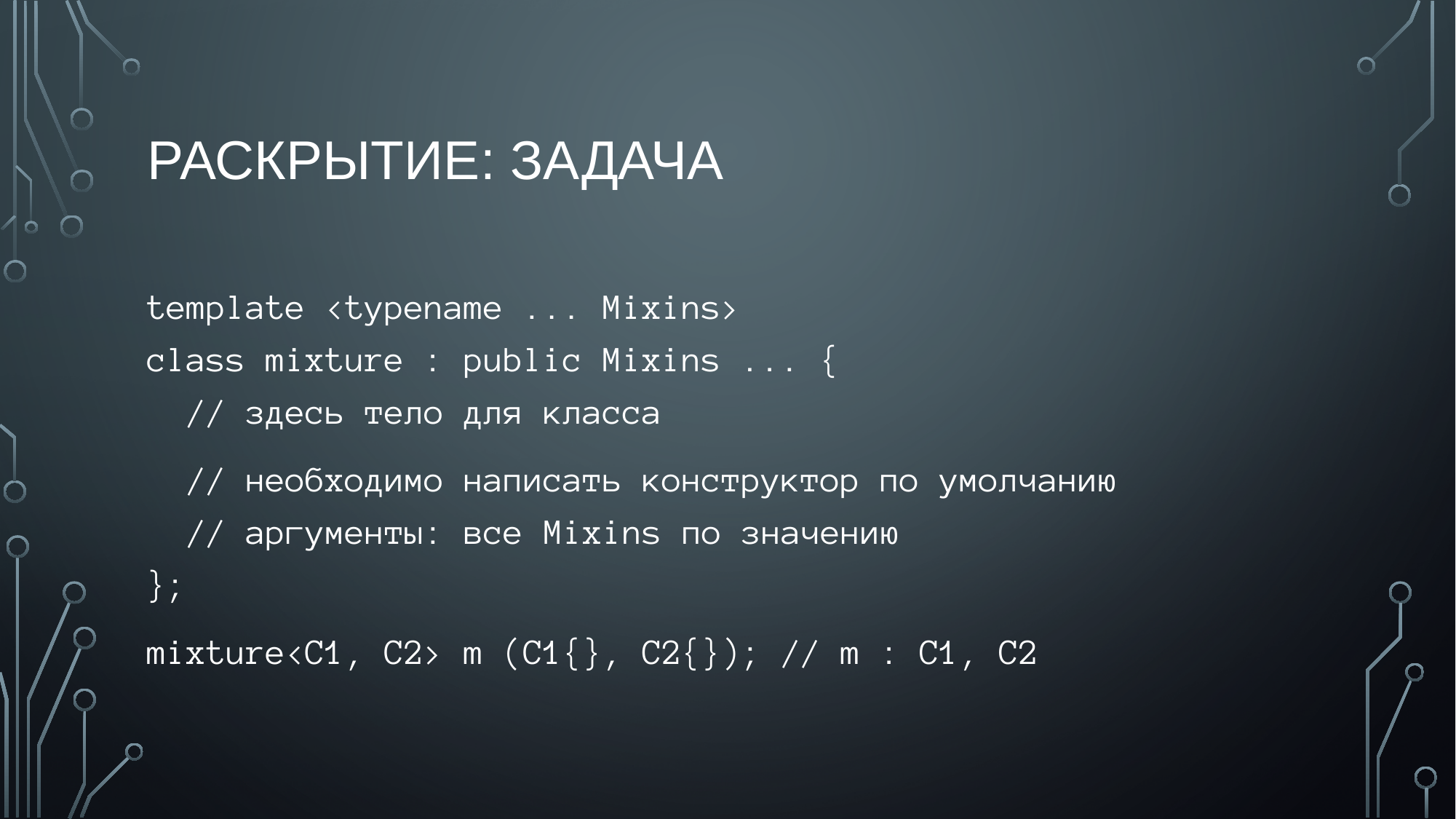

# раскрытие: задача
template <typename ... Mixins>
class mixture : public Mixins ... {
  // здесь тело для класса
  // необходимо написать конструктор по умолчанию
  // аргументы: все Mixins по значению
};
mixture<C1, C2> m (С1{}, C2{}); // m : C1, C2